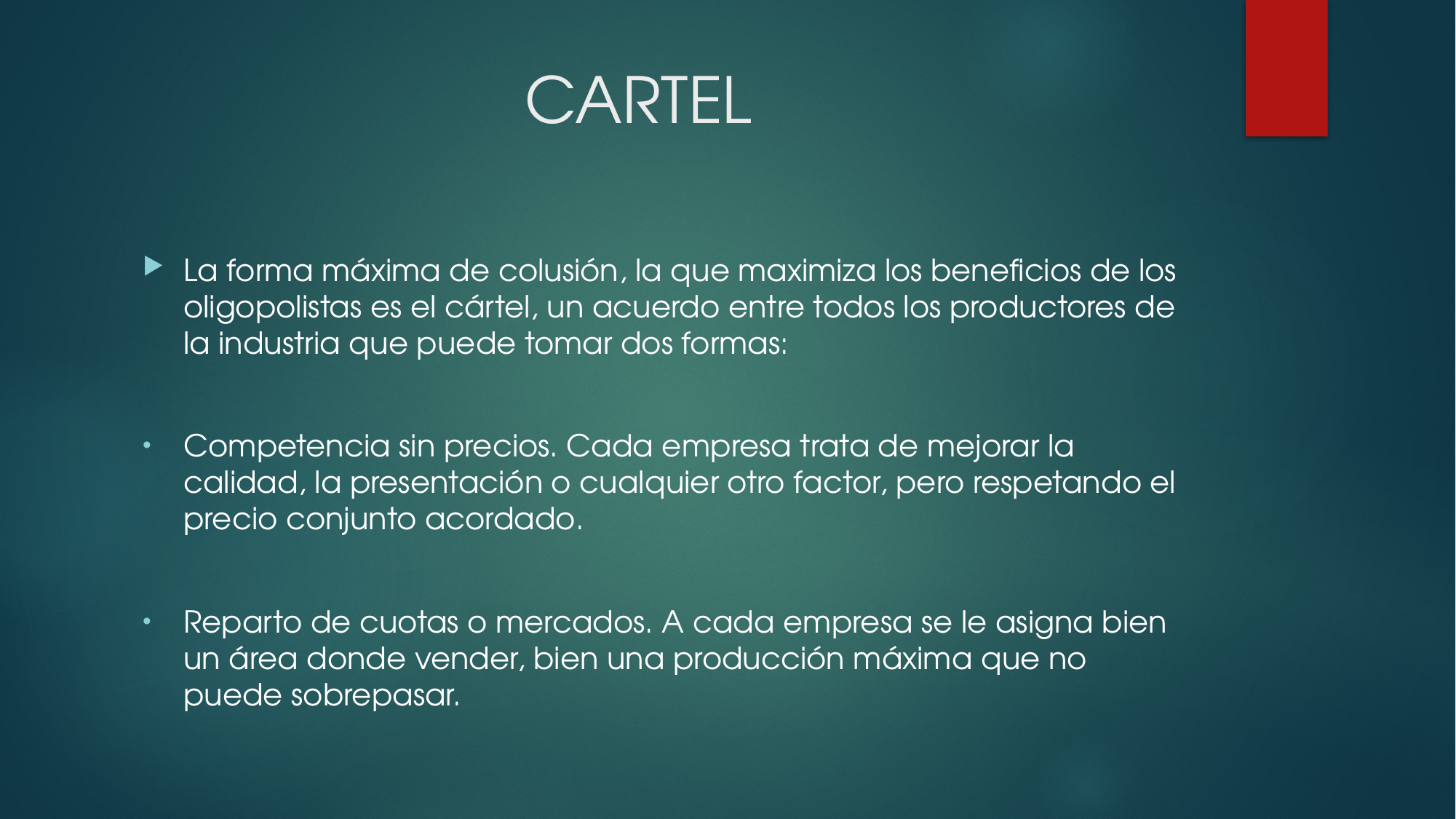

# CARTEL
La forma máxima de colusión, la que maximiza los beneficios de los oligopolistas es el cártel, un acuerdo entre todos los productores de la industria que puede tomar dos formas:

Competencia sin precios. Cada empresa trata de mejorar la calidad, la presentación o cualquier otro factor, pero respetando el precio conjunto acordado.

Reparto de cuotas o mercados. A cada empresa se le asigna bien un área donde vender, bien una producción máxima que no puede sobrepasar.